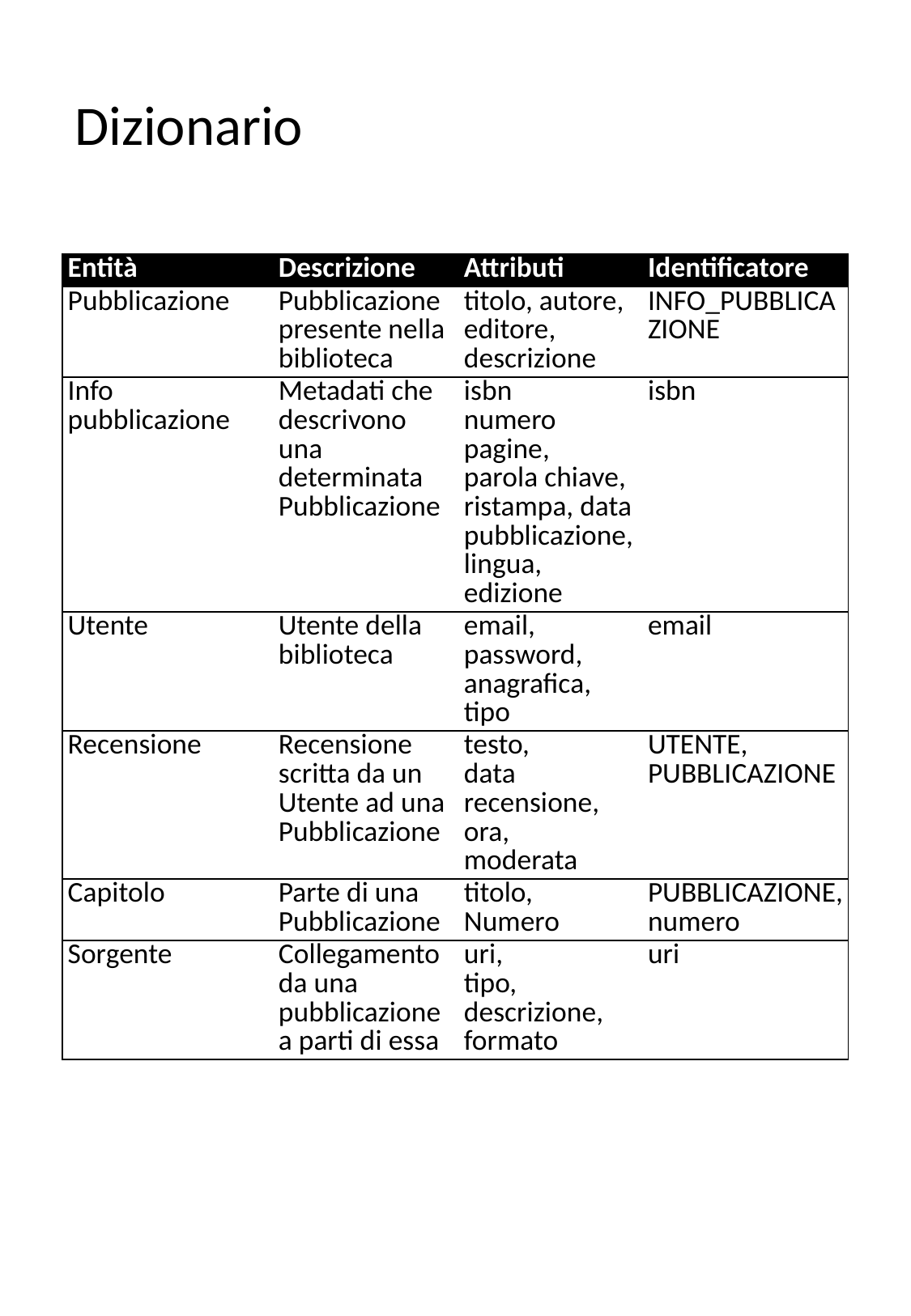

# Dizionario
| Entità | Descrizione | Attributi | Identificatore |
| --- | --- | --- | --- |
| Pubblicazione | Pubblicazione presente nella biblioteca | titolo, autore, editore, descrizione | INFO\_PUBBLICAZIONE |
| Info pubblicazione | Metadati che descrivono una determinata Pubblicazione | isbn numero pagine, parola chiave, ristampa, data pubblicazione, lingua, edizione | isbn |
| Utente | Utente della biblioteca | email, password, anagrafica, tipo | email |
| Recensione | Recensione scritta da un Utente ad una Pubblicazione | testo, data recensione, ora, moderata | UTENTE, PUBBLICAZIONE |
| Capitolo | Parte di una Pubblicazione | titolo, Numero | PUBBLICAZIONE, numero |
| Sorgente | Collegamento da una pubblicazione a parti di essa | uri, tipo, descrizione, formato | uri |